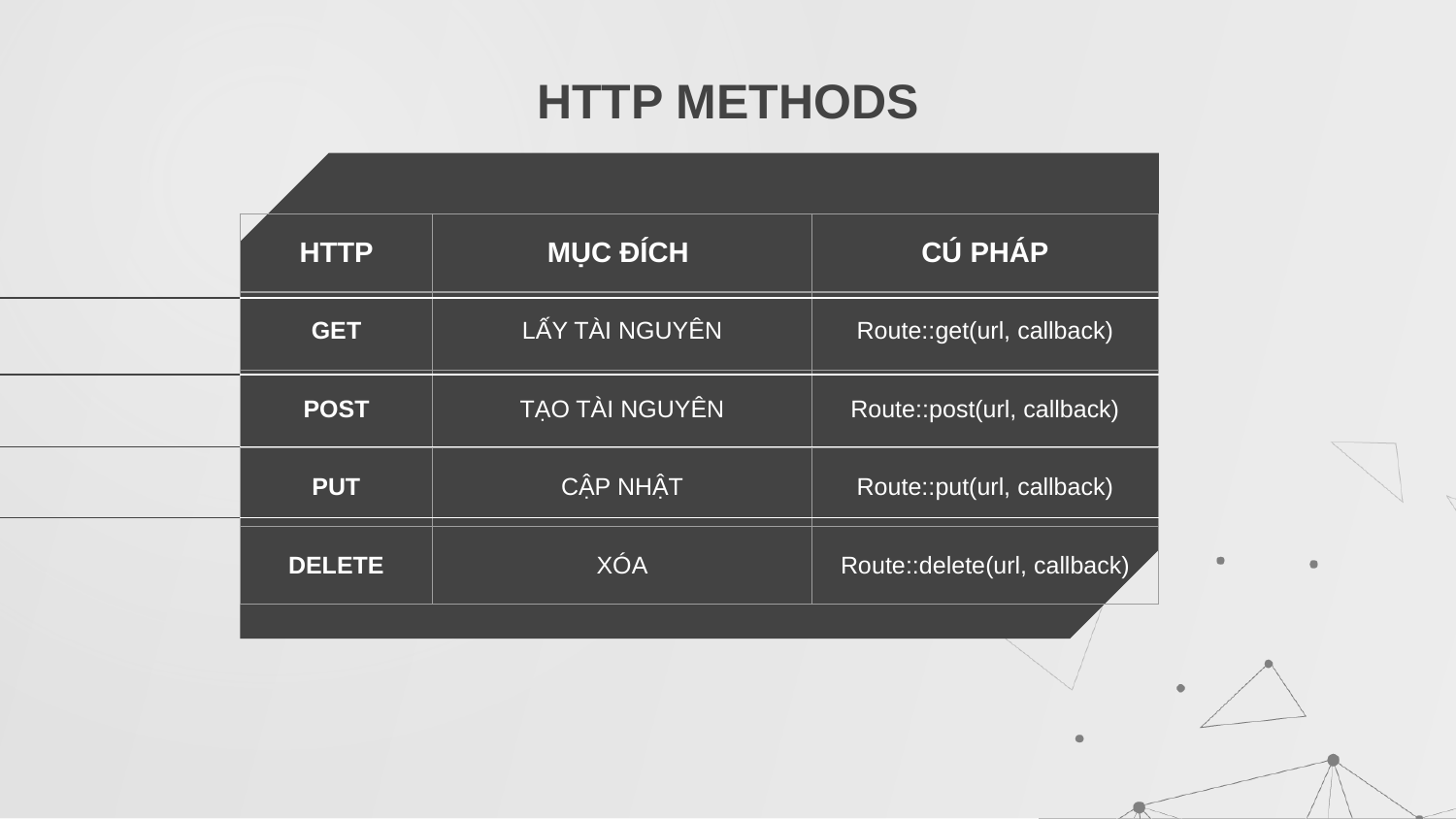

# HTTP METHODS

| HTTP | MỤC ĐÍCH | CÚ PHÁP |
| --- | --- | --- |
| GET | LẤY TÀI NGUYÊN | Route::get(url, callback) |
| POST | TẠO TÀI NGUYÊN | Route::post(url, callback) |
| PUT | CẬP NHẬT | Route::put(url, callback) |
| DELETE | XÓA | Route::delete(url, callback) |